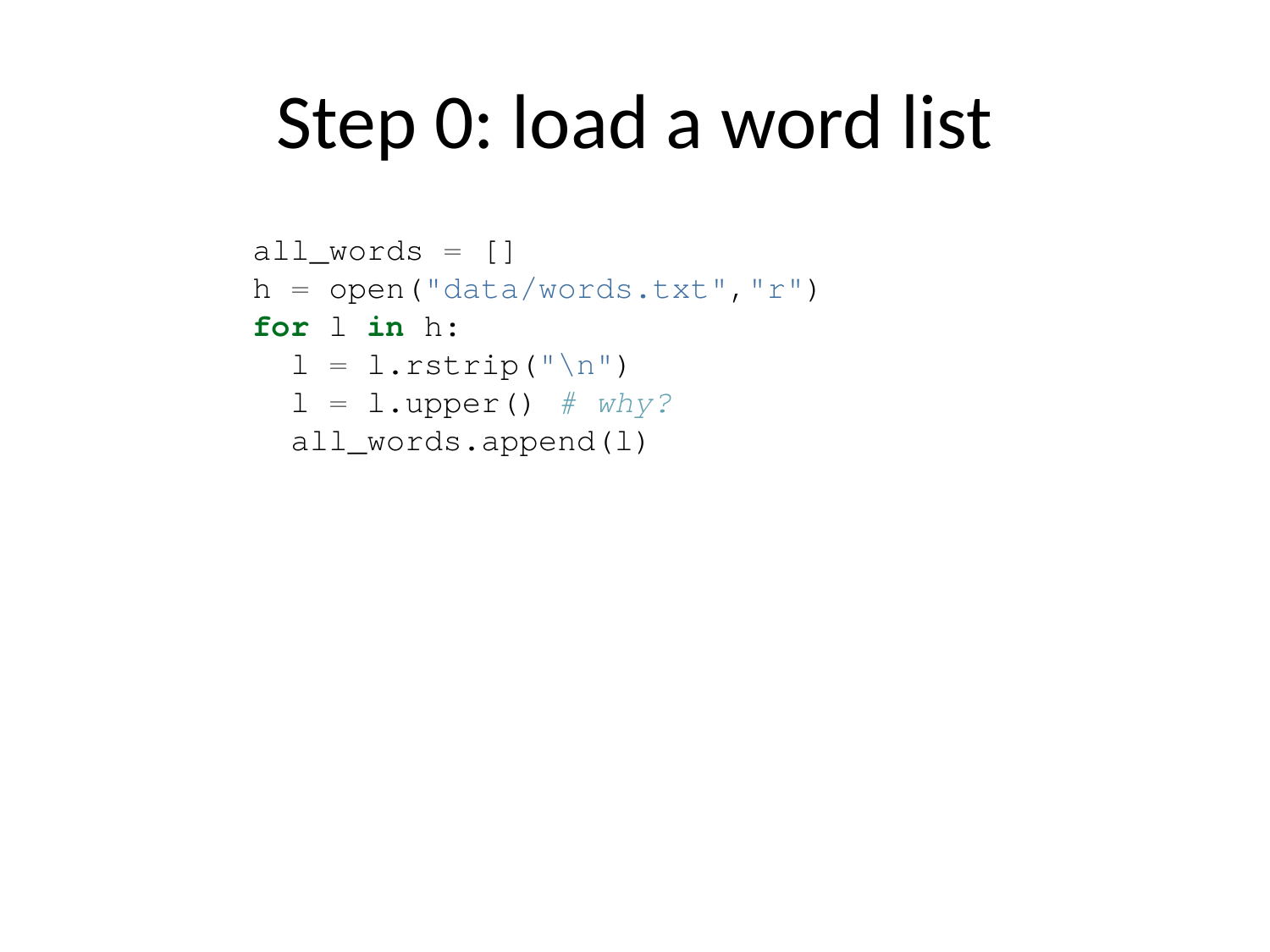

# Step 0: load a word list
all_words = []
h = open("data/words.txt","r")
for l in h:
  l = l.rstrip("\n")
  l = l.upper() # why?
  all_words.append(l)